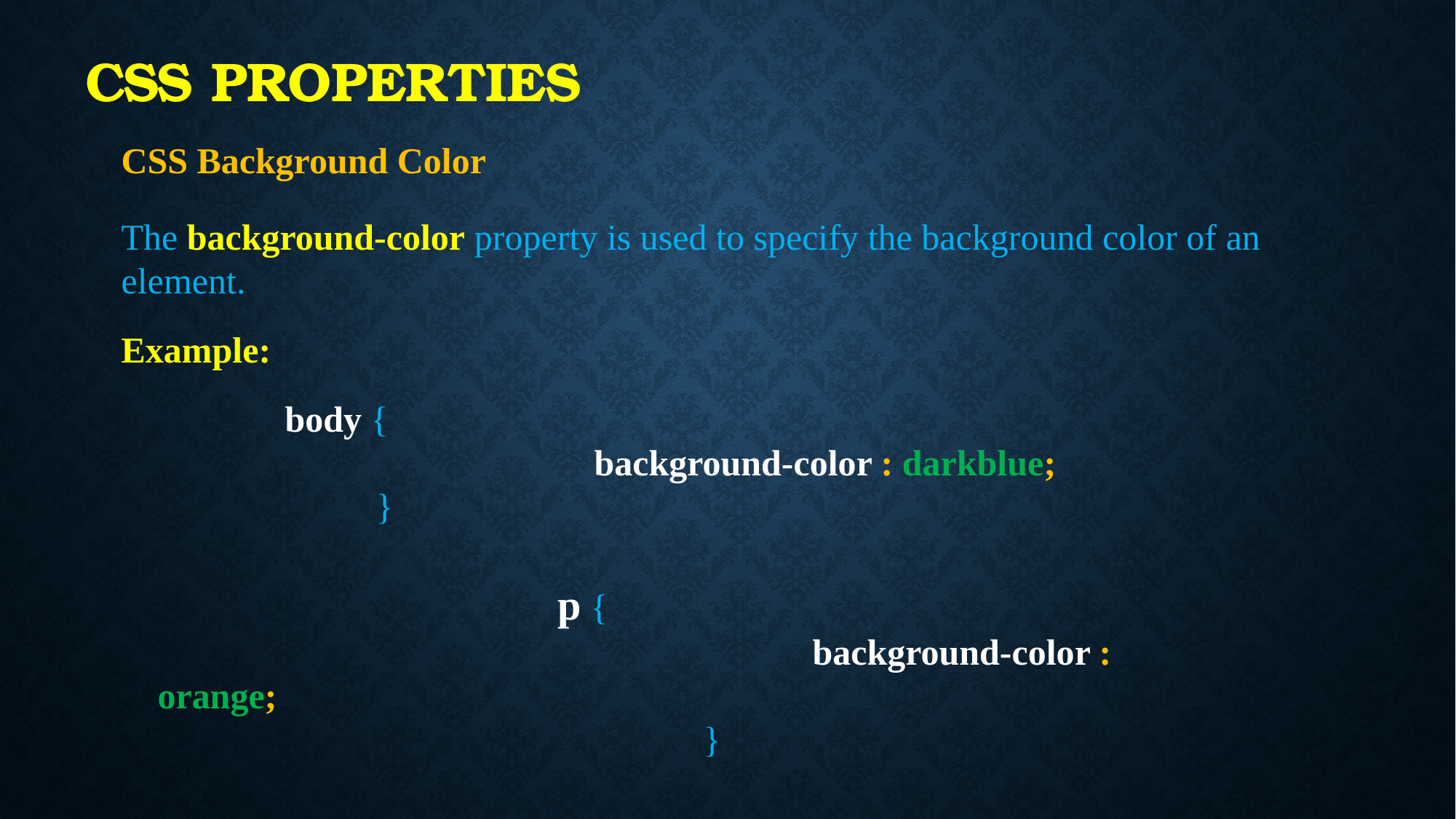

CSS Properties
CSS Background Color
The background-color property is used to specify the background color of an element.
Example:
body {
		background-color : darkblue;
}
				p {
						background-color : orange;
					}